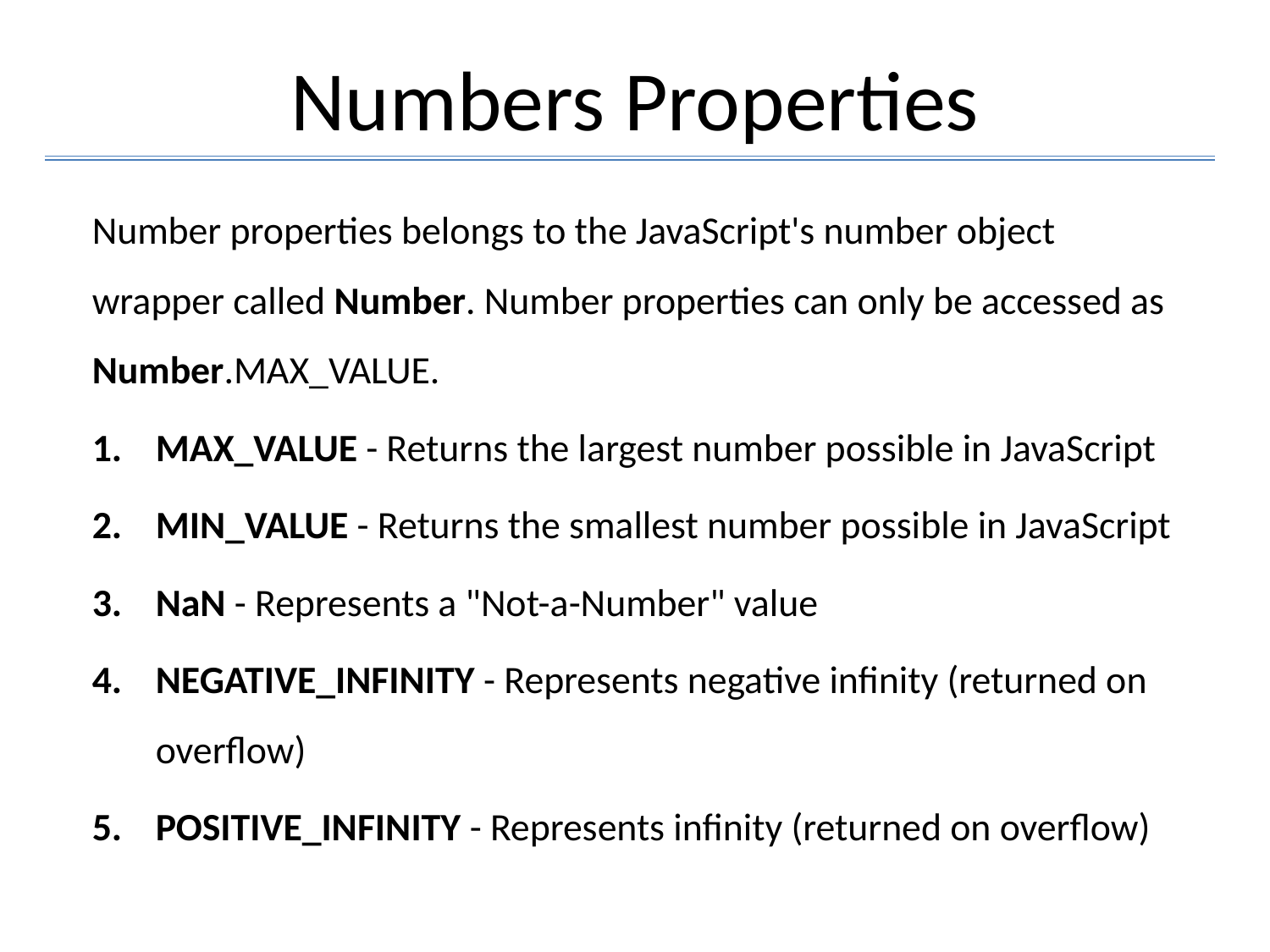

# Numbers Properties
Number properties belongs to the JavaScript's number object wrapper called Number. Number properties can only be accessed as Number.MAX_VALUE.
MAX_VALUE - Returns the largest number possible in JavaScript
MIN_VALUE - Returns the smallest number possible in JavaScript
NaN - Represents a "Not-a-Number" value
NEGATIVE_INFINITY - Represents negative infinity (returned on overflow)
POSITIVE_INFINITY - Represents infinity (returned on overflow)